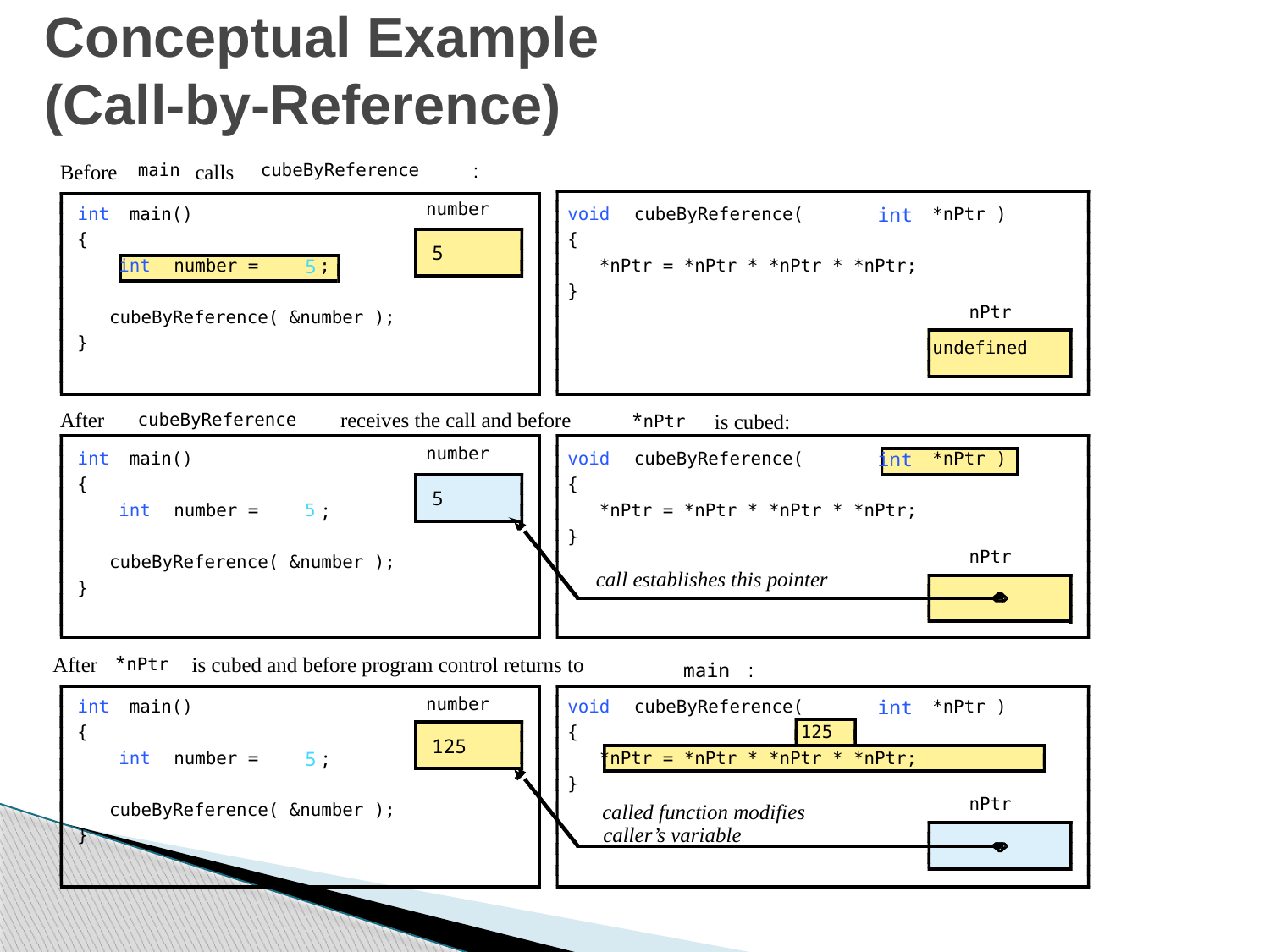

# Conceptual Example (Call-by-Reference)
Before
main
 calls
cubeByReference
:

number
int
 main()
void
 cubeByReference(
int
 *nPtr )
{

{
5

int
 number =
5
;

   *nPtr = *nPtr * *nPtr * *nPtr;

}
nPtr
   cubeByReference( &number );

}
undefined

After
 receives the call and before
cubeByReference
*nPtr
 is cubed:

number
int
 main()
void
 cubeByReference(
int

 *nPtr )

{

{

5

int
 number =
5
;
   *nPtr = *nPtr * *nPtr * *nPtr;

}

nPtr
   cubeByReference( &number );
call establishes this pointer

}

After
*nPtr
 is cubed and before program control returns to
main
:

number
int
 main()
void
 cubeByReference(
int
 *nPtr )

{

{
125
125

int
 number =
5
;
   *nPtr = *nPtr * *nPtr * *nPtr;

}

nPtr
   cubeByReference( &number );
called function modifies
caller’s variable

}